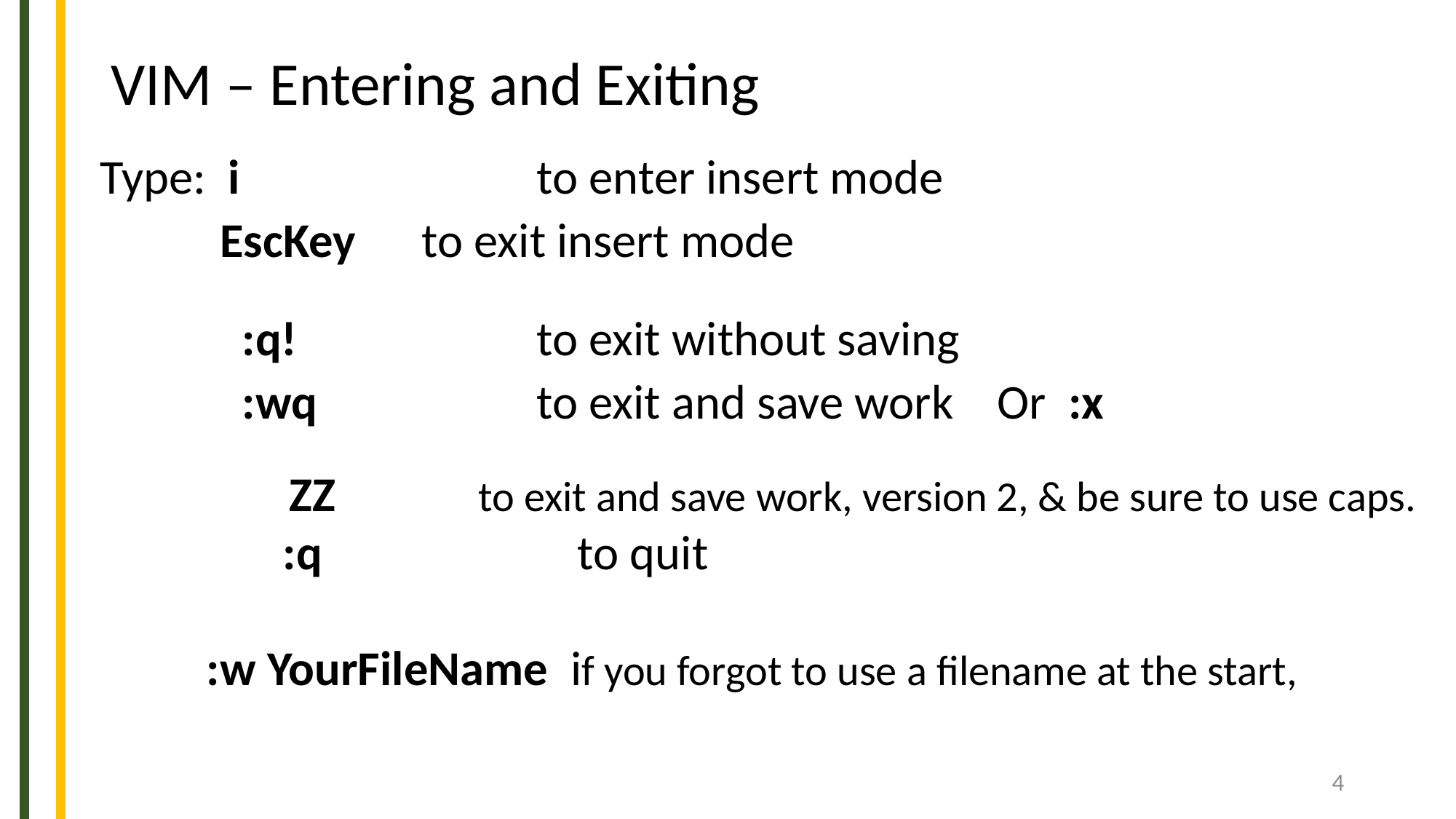

# VIM – Entering and Exiting
Type:  i		 	to enter insert mode
           EscKey      to exit insert mode

	   :q!  		to exit without saving
	   :wq 		to exit and save work    Or  :x

	    ZZ 		 to exit and save work, version 2, & be sure to use caps.
	   :q			to quit

      :w YourFileName  if you forgot to use a filename at the start,

4